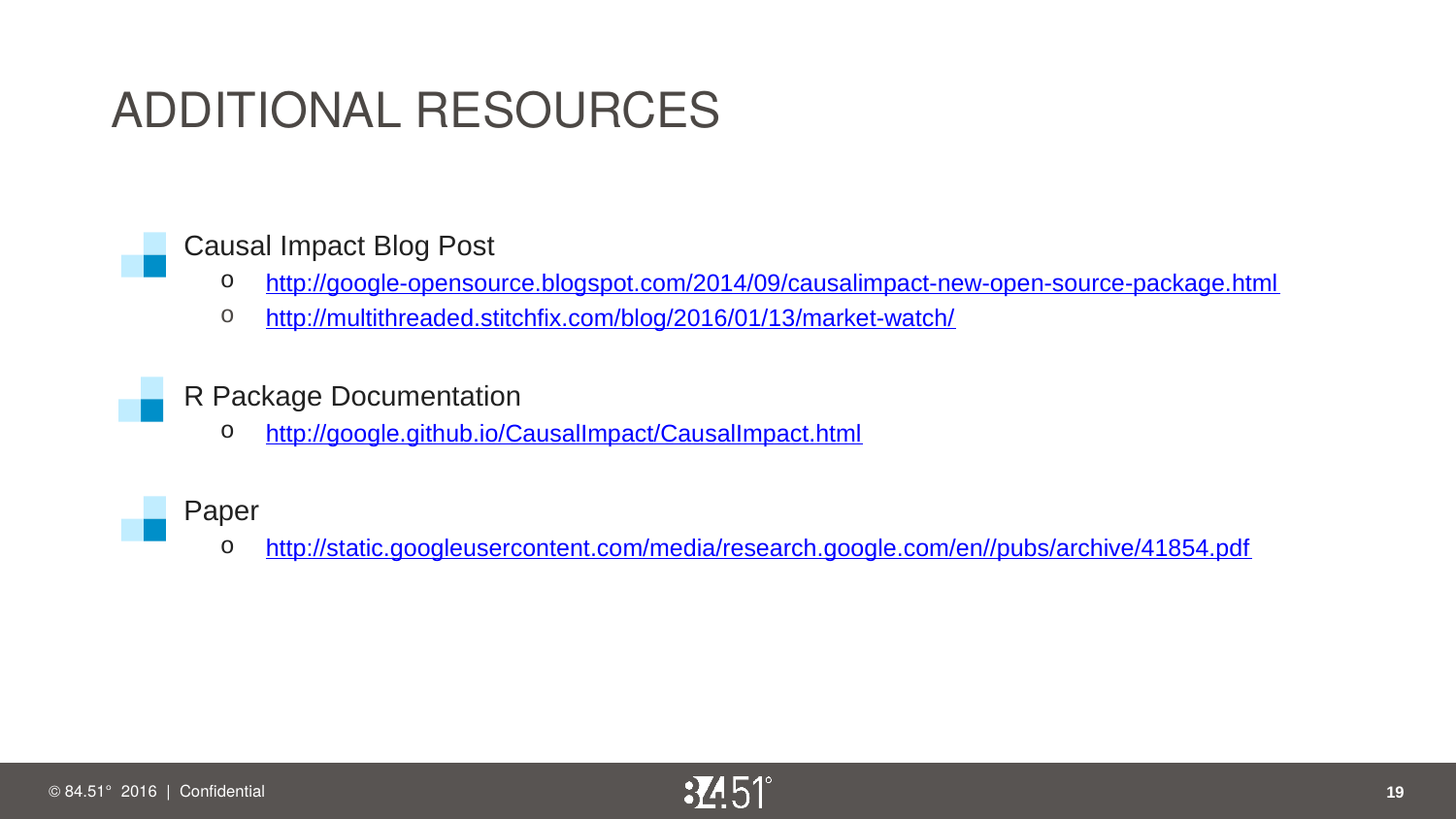

# ADDITIONAL RESOURCES

Causal Impact Blog Post
http://google-opensource.blogspot.com/2014/09/causalimpact-new-open-source-package.html
http://multithreaded.stitchfix.com/blog/2016/01/13/market-watch/

R Package Documentation
http://google.github.io/CausalImpact/CausalImpact.html

Paper
http://static.googleusercontent.com/media/research.google.com/en//pubs/archive/41854.pdf